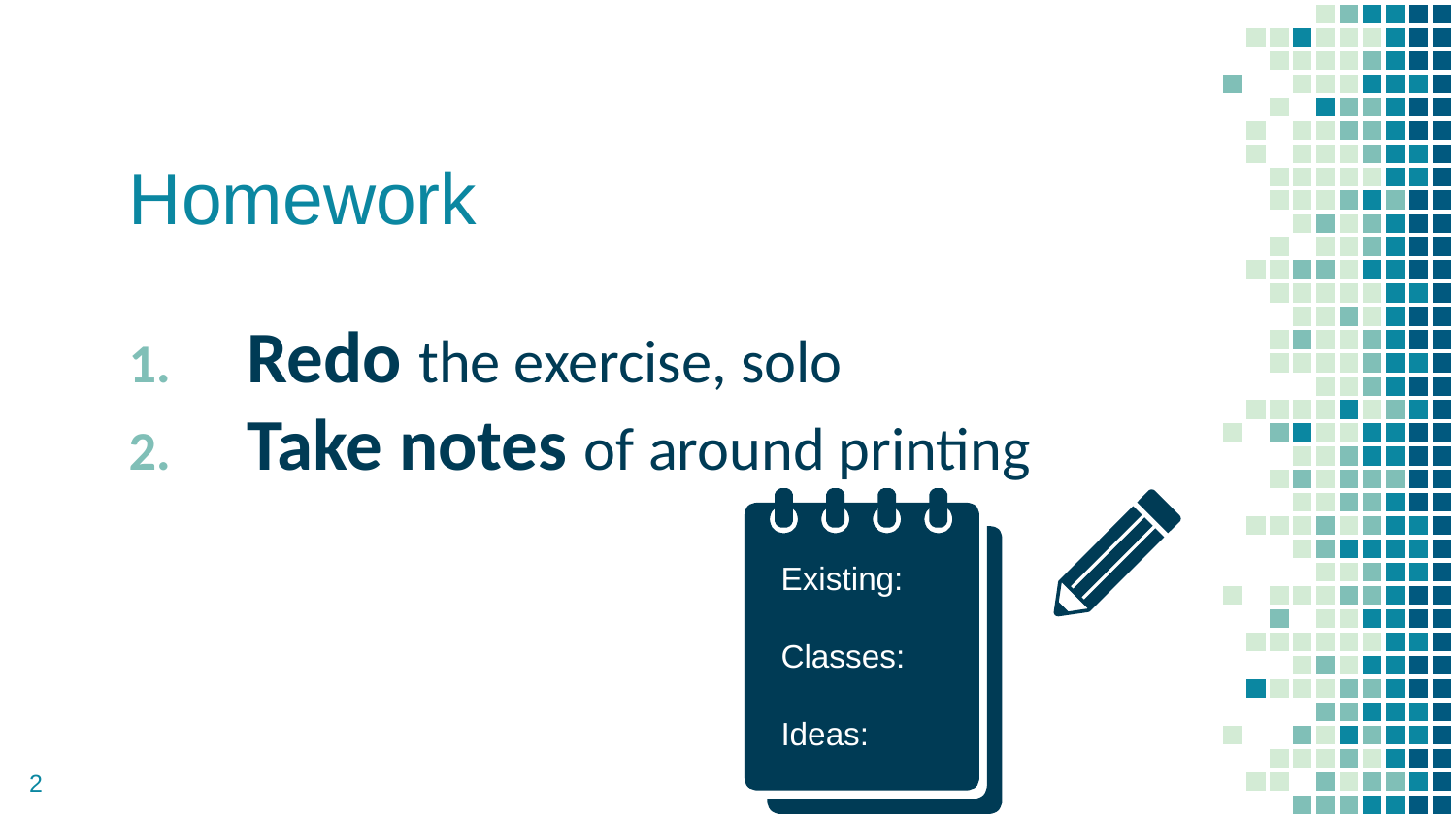

# Homework
Redo the exercise, solo
Take notes of around printing

Existing:

Classes:

Ideas:

2